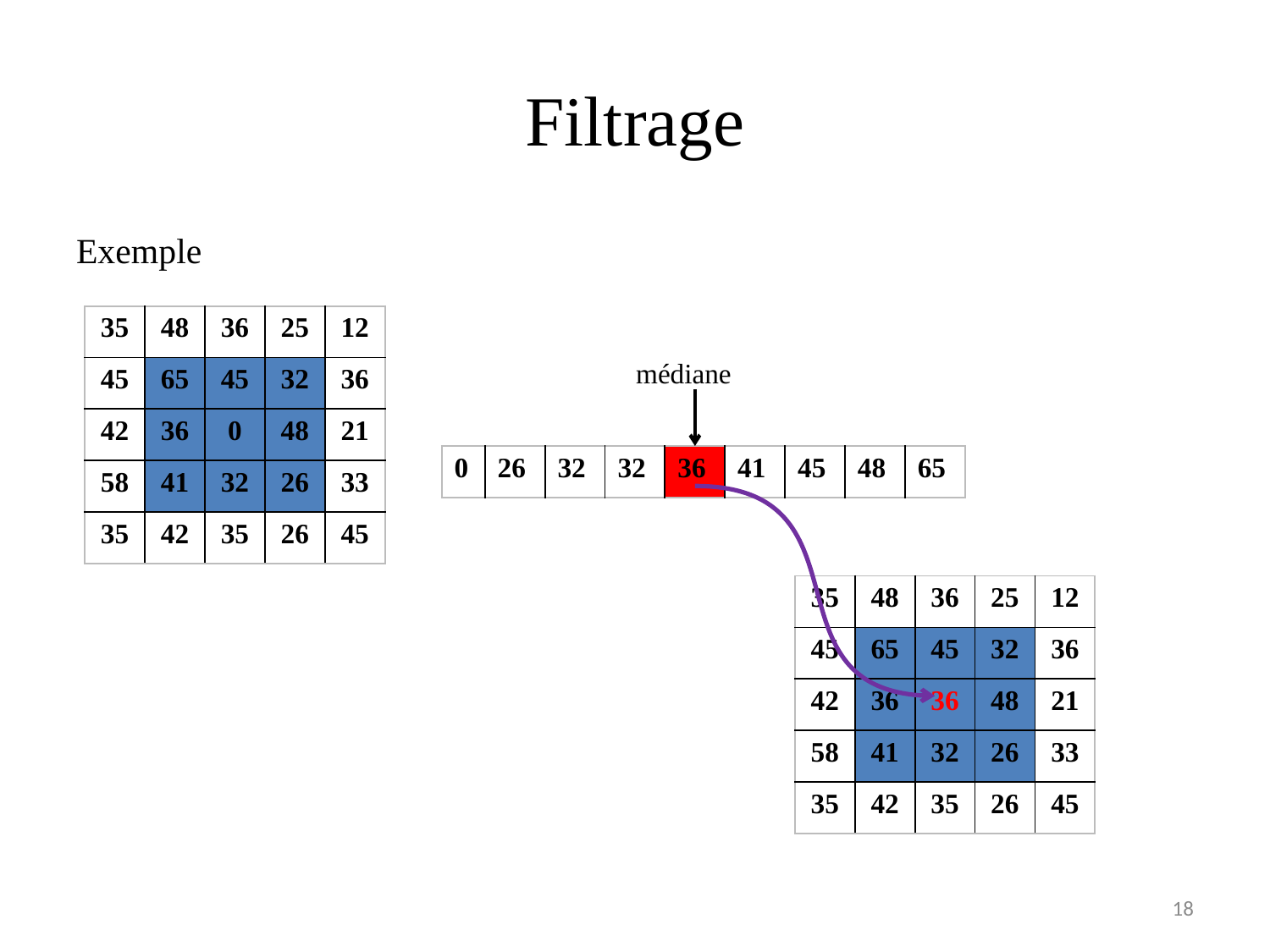

# Filtrage
Exemple

| 35 | 48 | 36 | 25 | 12 |
| --- | --- | --- | --- | --- |
| 45 | 65 | 45 | 32 | 36 |
| 42 | 36 | 0 | 48 | 21 |
| 58 | 41 | 32 | 26 | 33 |
| 35 | 42 | 35 | 26 | 45 |
                           médiane
| 0 | 26 | 32 | 32 | 36 | 41 | 45 | 48 | 65 |
| --- | --- | --- | --- | --- | --- | --- | --- | --- |
| 35 | 48 | 36 | 25 | 12 |
| --- | --- | --- | --- | --- |
| 45 | 65 | 45 | 32 | 36 |
| 42 | 36 | 36 | 48 | 21 |
| 58 | 41 | 32 | 26 | 33 |
| 35 | 42 | 35 | 26 | 45 |
18